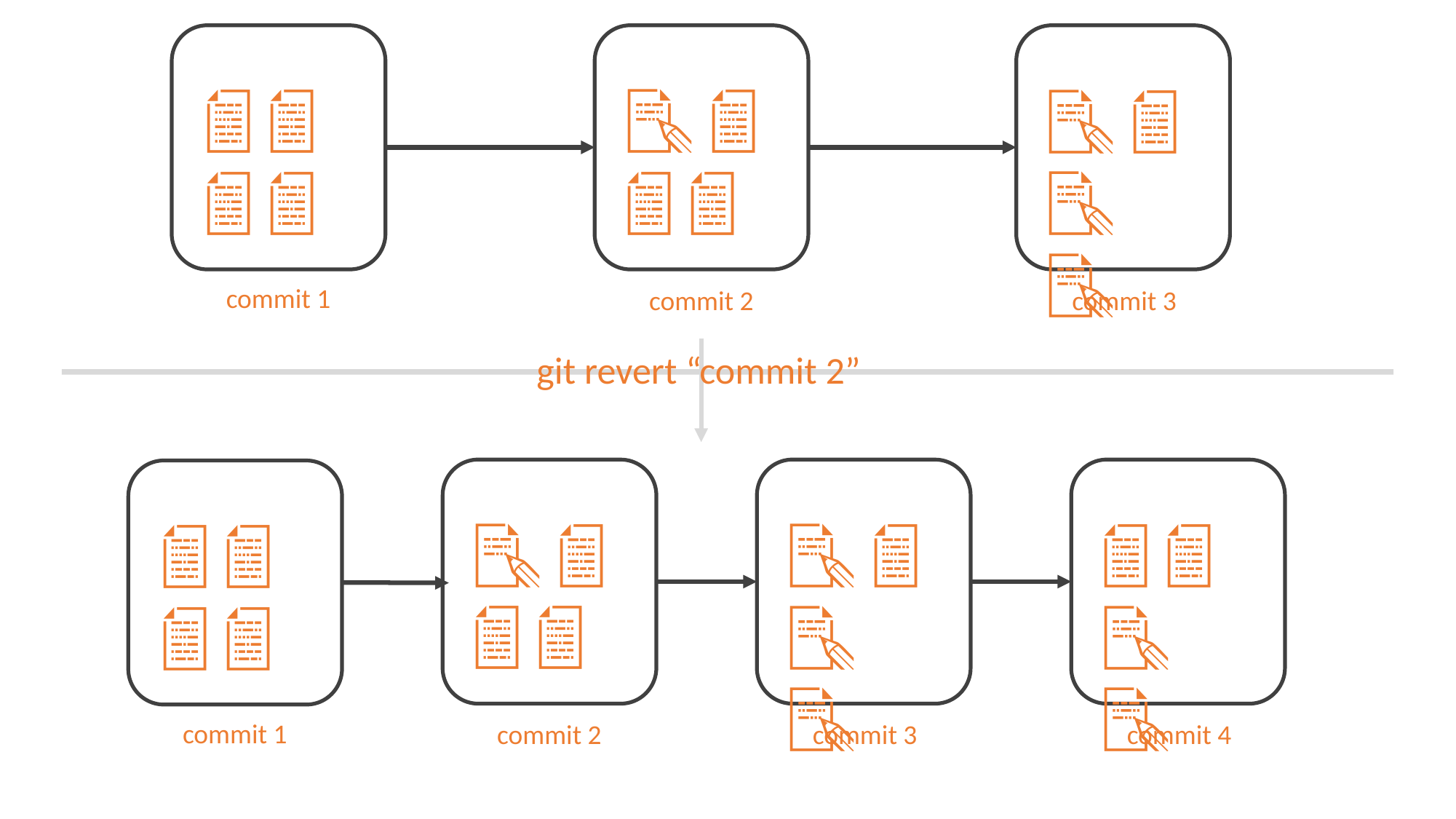

📄 📄
📄 📄
📝 📄
📄 📄
📝 📄
📝 📝
commit 1
commit 2
commit 3
git revert “commit 2”

📝 📄
📄 📄
commit 2

📝 📄
📝 📝
commit 3

📄 📄
📝 📝
commit 4

📄 📄
📄 📄
commit 1